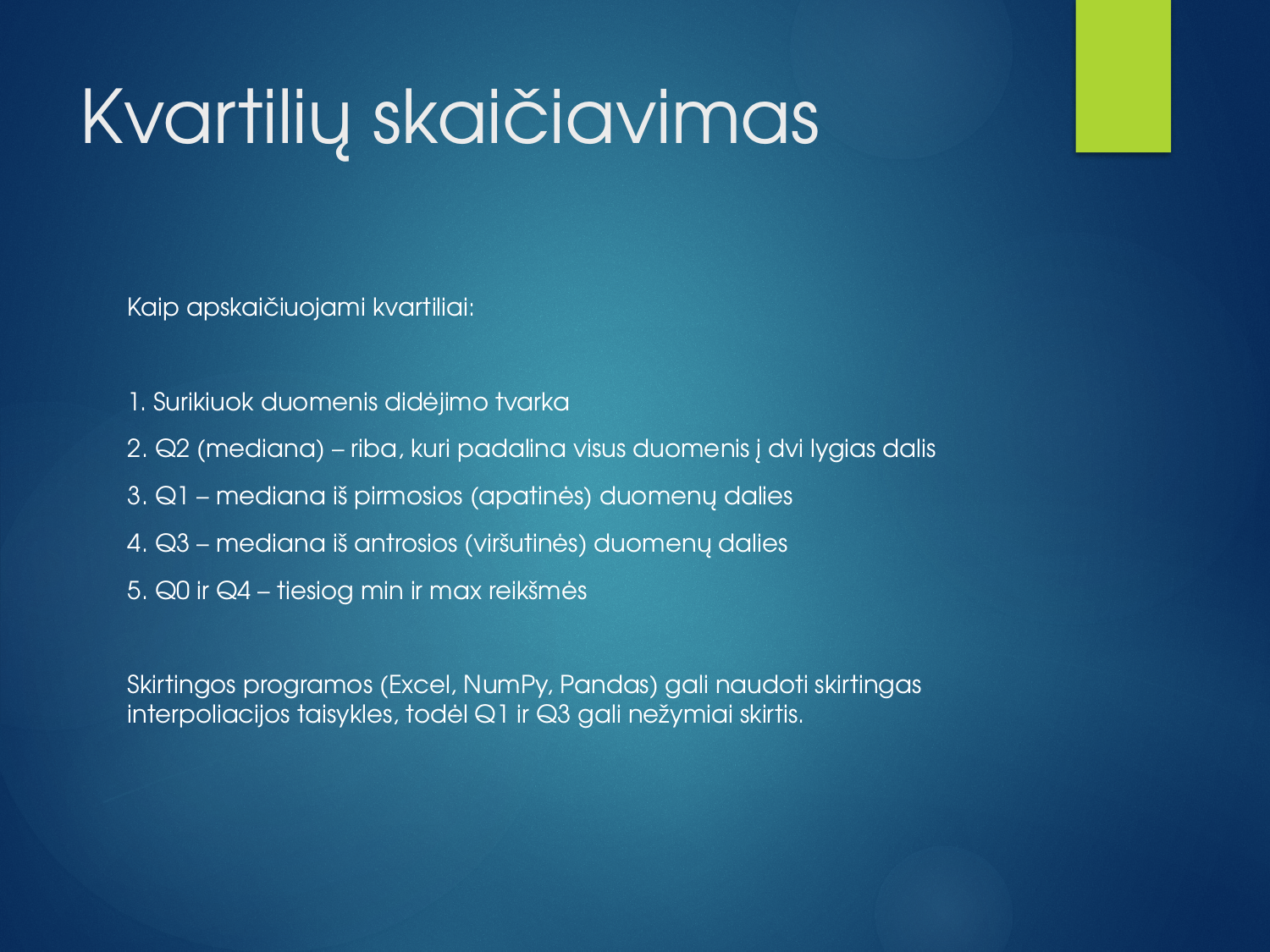

# Kvartilių skaičiavimas
Kaip apskaičiuojami kvartiliai:

1. Surikiuok duomenis didėjimo tvarka
2. Q2 (mediana) – riba, kuri padalina visus duomenis į dvi lygias dalis
3. Q1 – mediana iš pirmosios (apatinės) duomenų dalies
4. Q3 – mediana iš antrosios (viršutinės) duomenų dalies
5. Q0 ir Q4 – tiesiog min ir max reikšmės

Skirtingos programos (Excel, NumPy, Pandas) gali naudoti skirtingas interpoliacijos taisykles, todėl Q1 ir Q3 gali nežymiai skirtis.